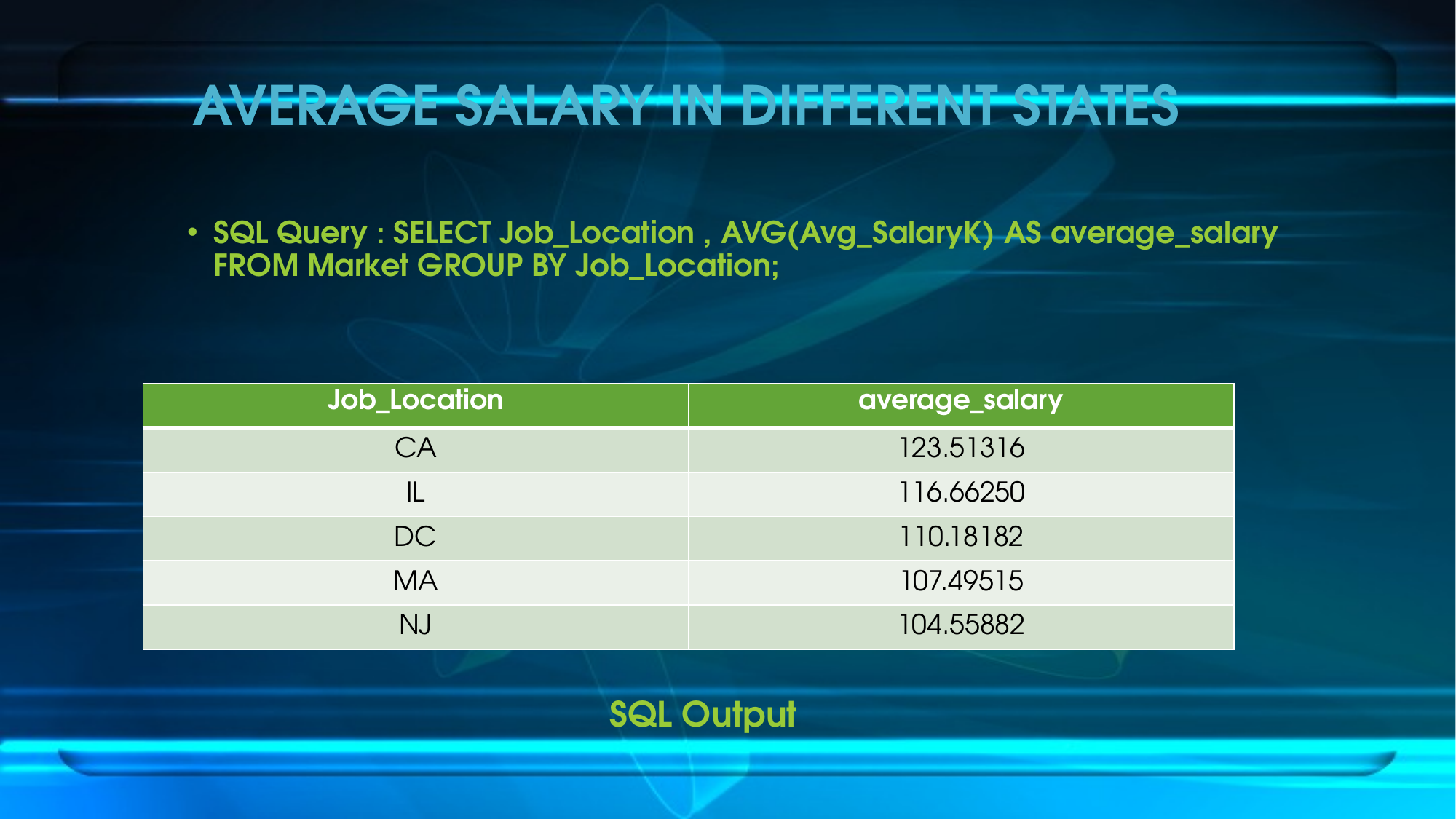

# AVERAGE SALARY IN DIFFERENT STATES
SQL Query : SELECT Job_Location , AVG(Avg_SalaryK) AS average_salary FROM Market GROUP BY Job_Location;
| Job\_Location | average\_salary |
| --- | --- |
| CA | 123.51316 |
| IL | 116.66250 |
| DC | 110.18182 |
| MA | 107.49515 |
| NJ | 104.55882 |
SQL Output